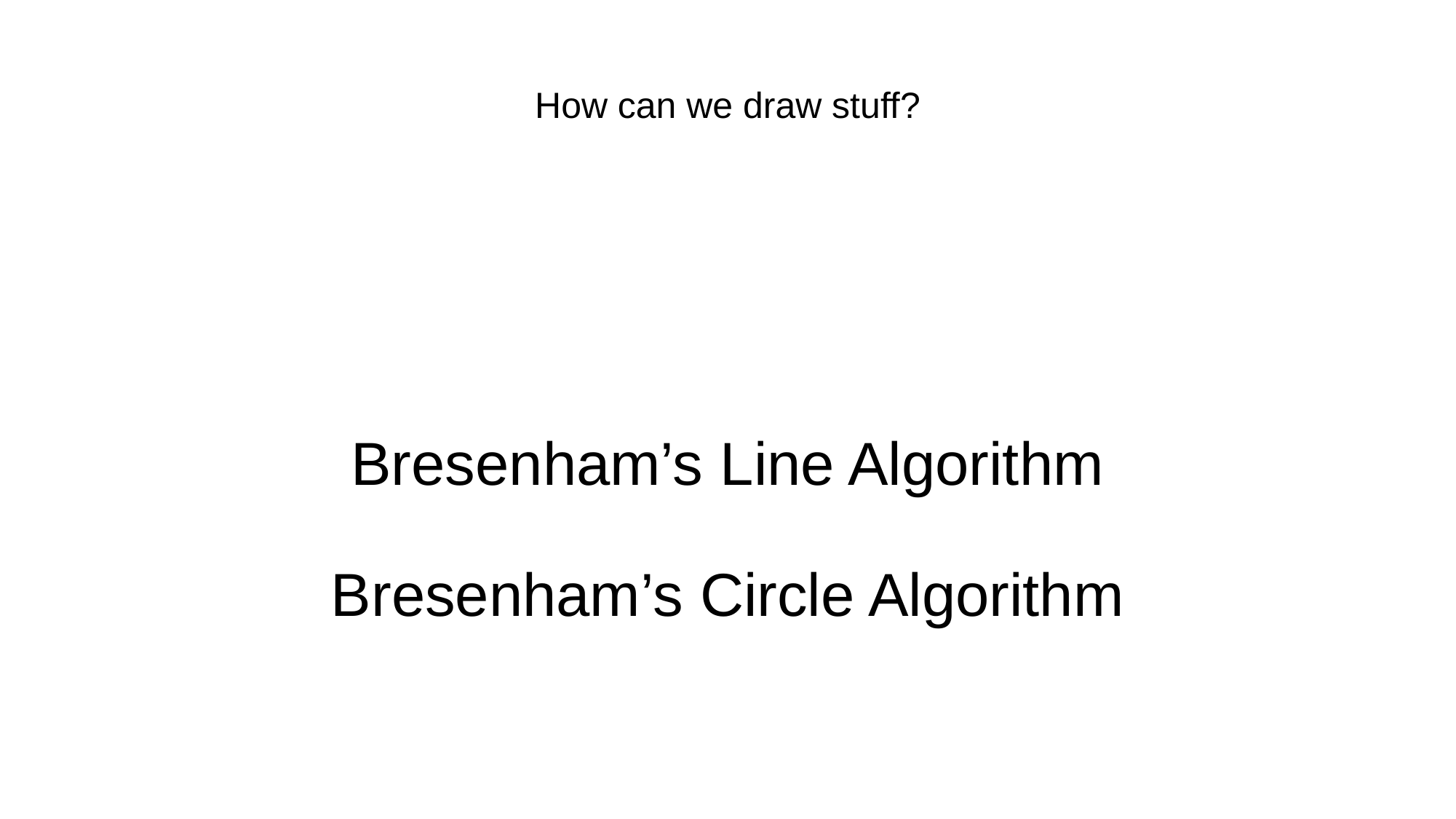

How can we draw stuff?
# Bresenham’s Line Algorithm Bresenham’s Circle Algorithm